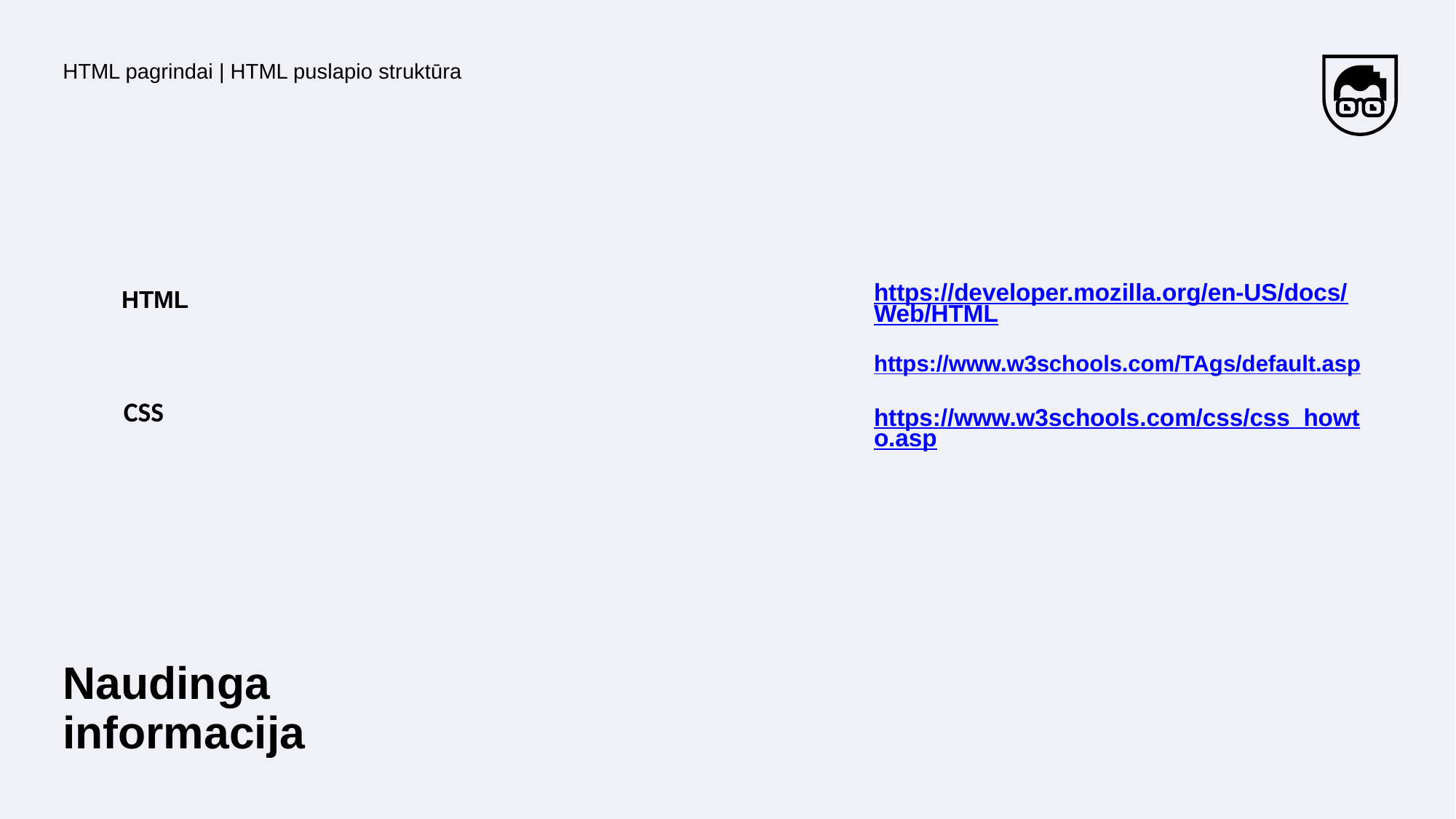

HTML pagrindai | HTML puslapio struktūra
https://developer.mozilla.org/en-US/docs/Web/HTML
HTML

https://www.w3schools.com/TAgs/default.asp
CSS
https://www.w3schools.com/css/css_howto.asp
# Naudinga informacija